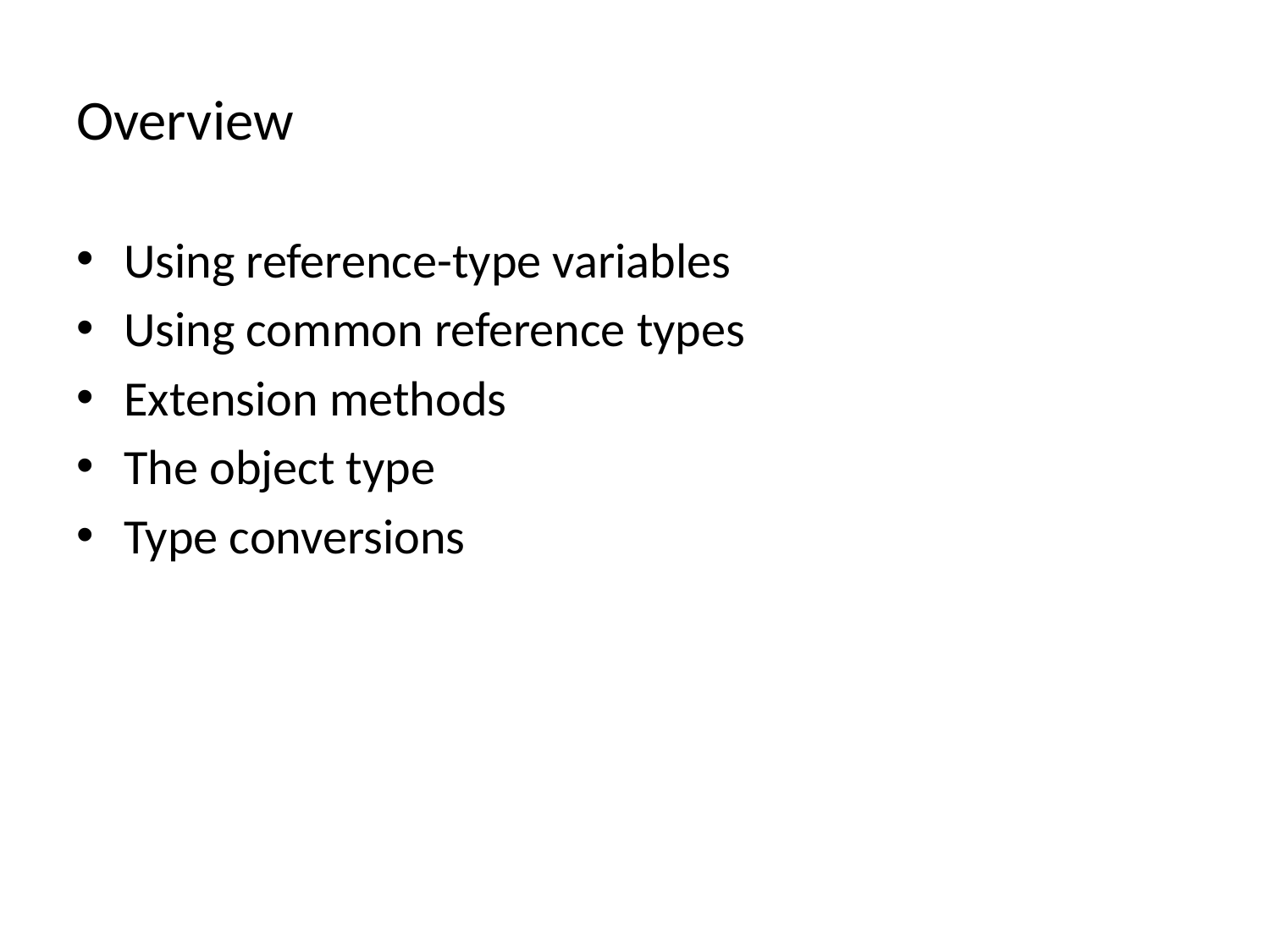

# Overview
Using reference-type variables
Using common reference types
Extension methods
The object type
Type conversions